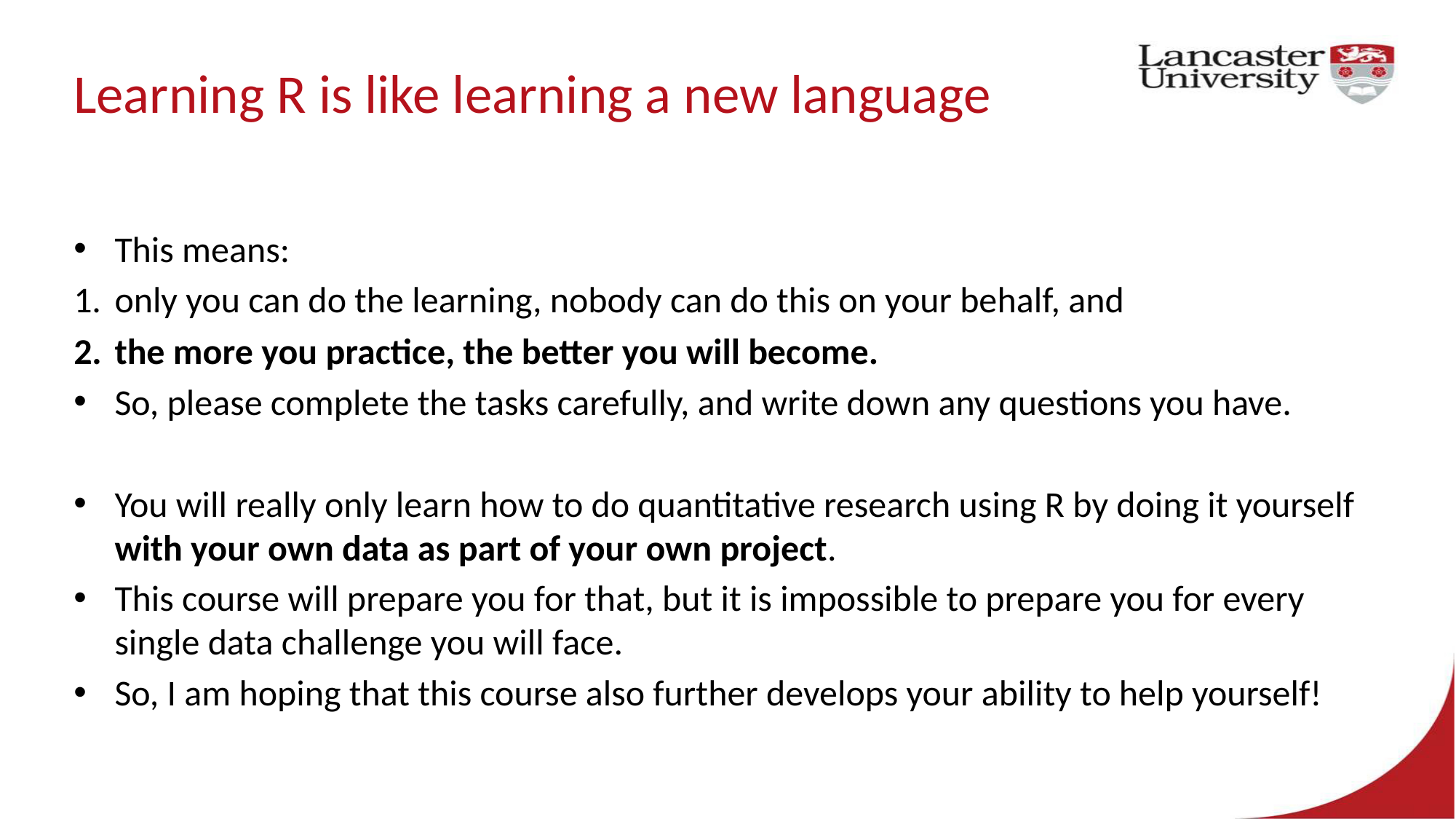

# Learning R is like learning a new language
This means:
only you can do the learning, nobody can do this on your behalf, and
the more you practice, the better you will become.
So, please complete the tasks carefully, and write down any questions you have.

You will really only learn how to do quantitative research using R by doing it yourself with your own data as part of your own project.
This course will prepare you for that, but it is impossible to prepare you for every single data challenge you will face.
So, I am hoping that this course also further develops your ability to help yourself!